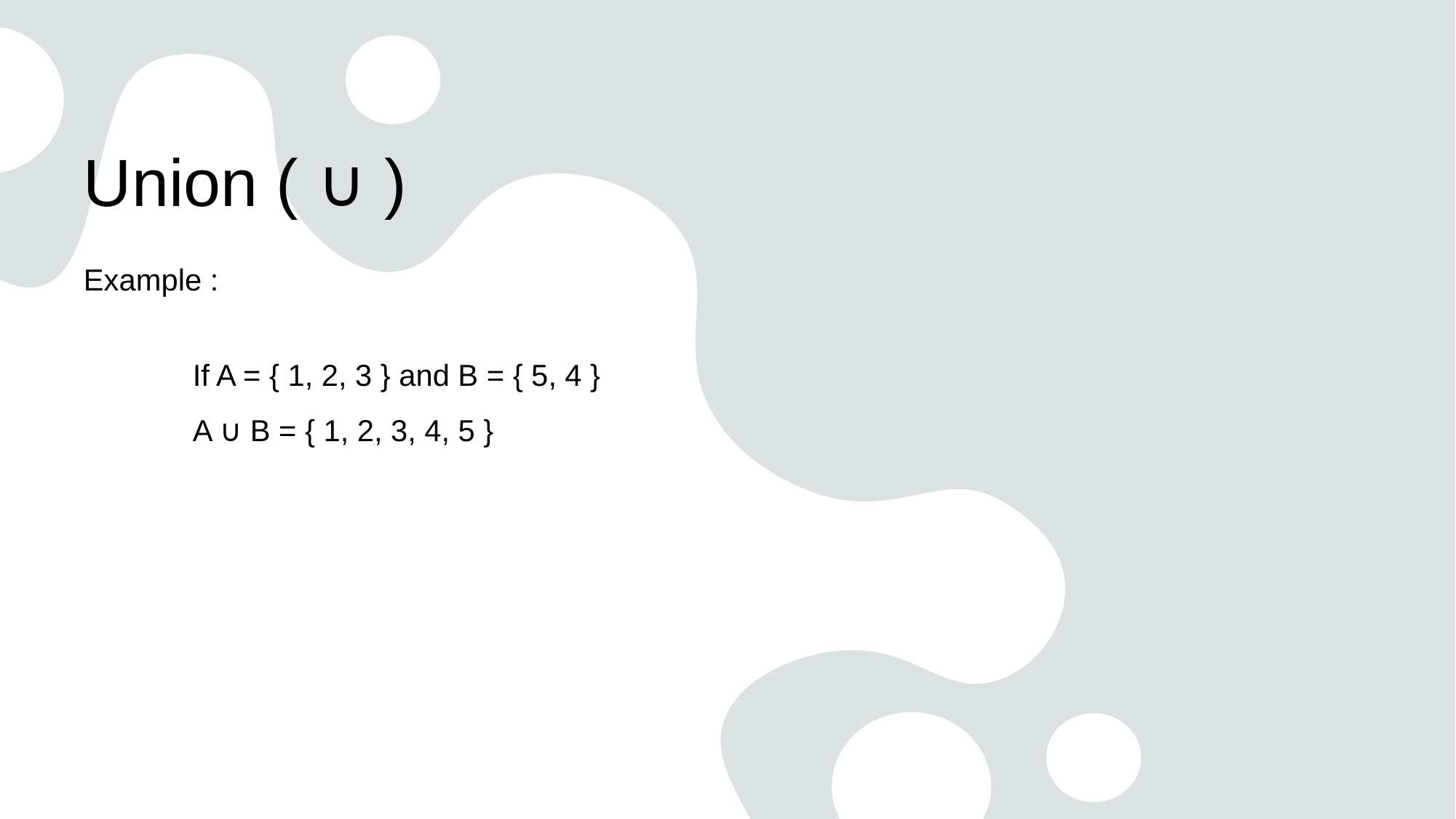

# Union ( ∪ )
Example :
	If A = { 1, 2, 3 } and B = { 5, 4 }
	A ∪ B = { 1, 2, 3, 4, 5 }